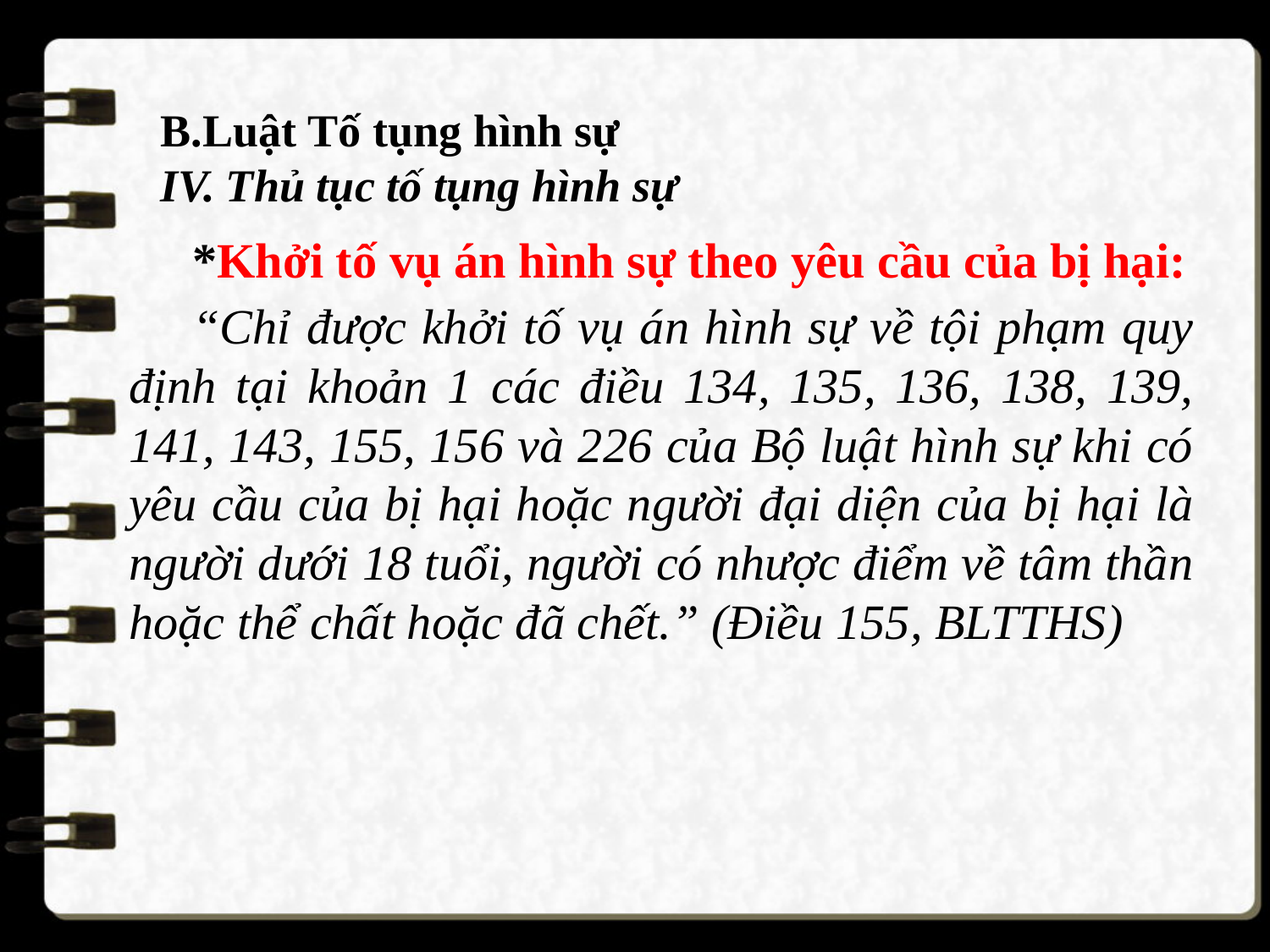

B.Luật Tố tụng hình sự
IV. Thủ tục tố tụng hình sự
*Khởi tố vụ án hình sự theo yêu cầu của bị hại:
“Chỉ được khởi tố vụ án hình sự về tội phạm quy định tại khoản 1 các điều 134, 135, 136, 138, 139, 141, 143, 155, 156 và 226 của Bộ luật hình sự khi có yêu cầu của bị hại hoặc người đại diện của bị hại là người dưới 18 tuổi, người có nhược điểm về tâm thần hoặc thể chất hoặc đã chết.” (Điều 155, BLTTHS)